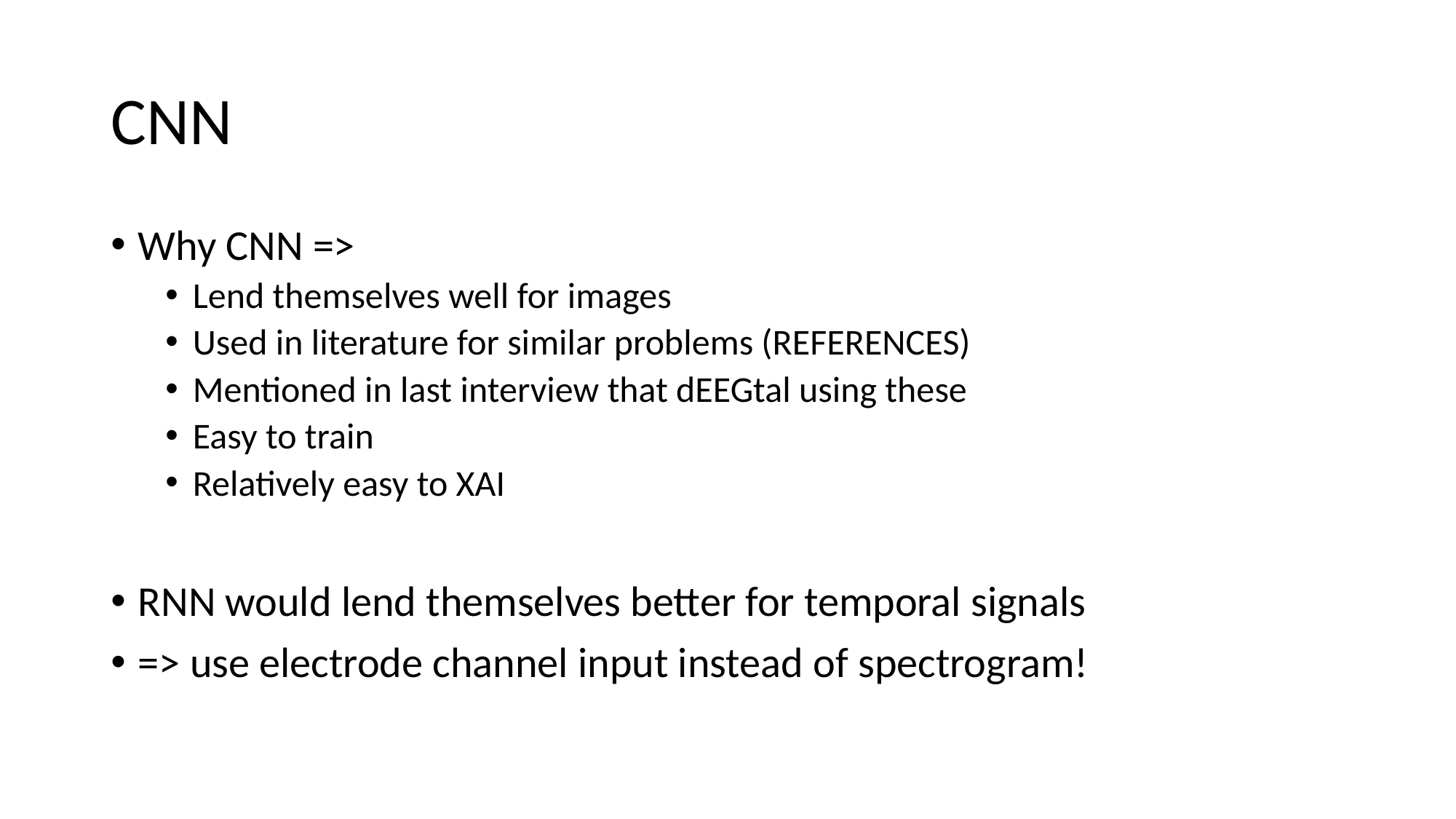

# CNN
Why CNN =>
Lend themselves well for images
Used in literature for similar problems (REFERENCES)
Mentioned in last interview that dEEGtal using these
Easy to train
Relatively easy to XAI

RNN would lend themselves better for temporal signals
=> use electrode channel input instead of spectrogram!